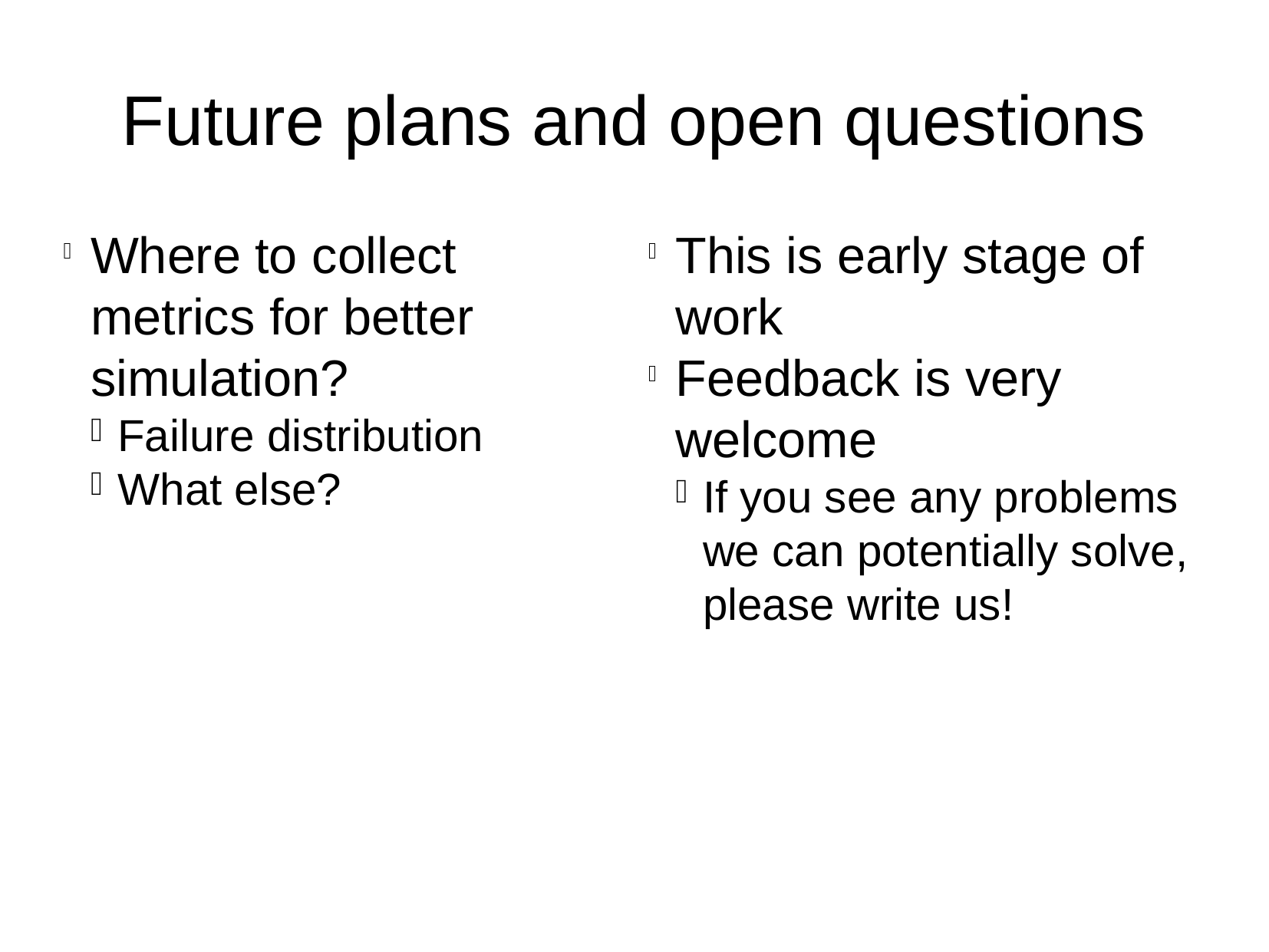

Future plans and open questions
Where to collect metrics for better simulation?
Failure distribution
What else?
This is early stage of work
Feedback is very welcome
If you see any problems we can potentially solve, please write us!